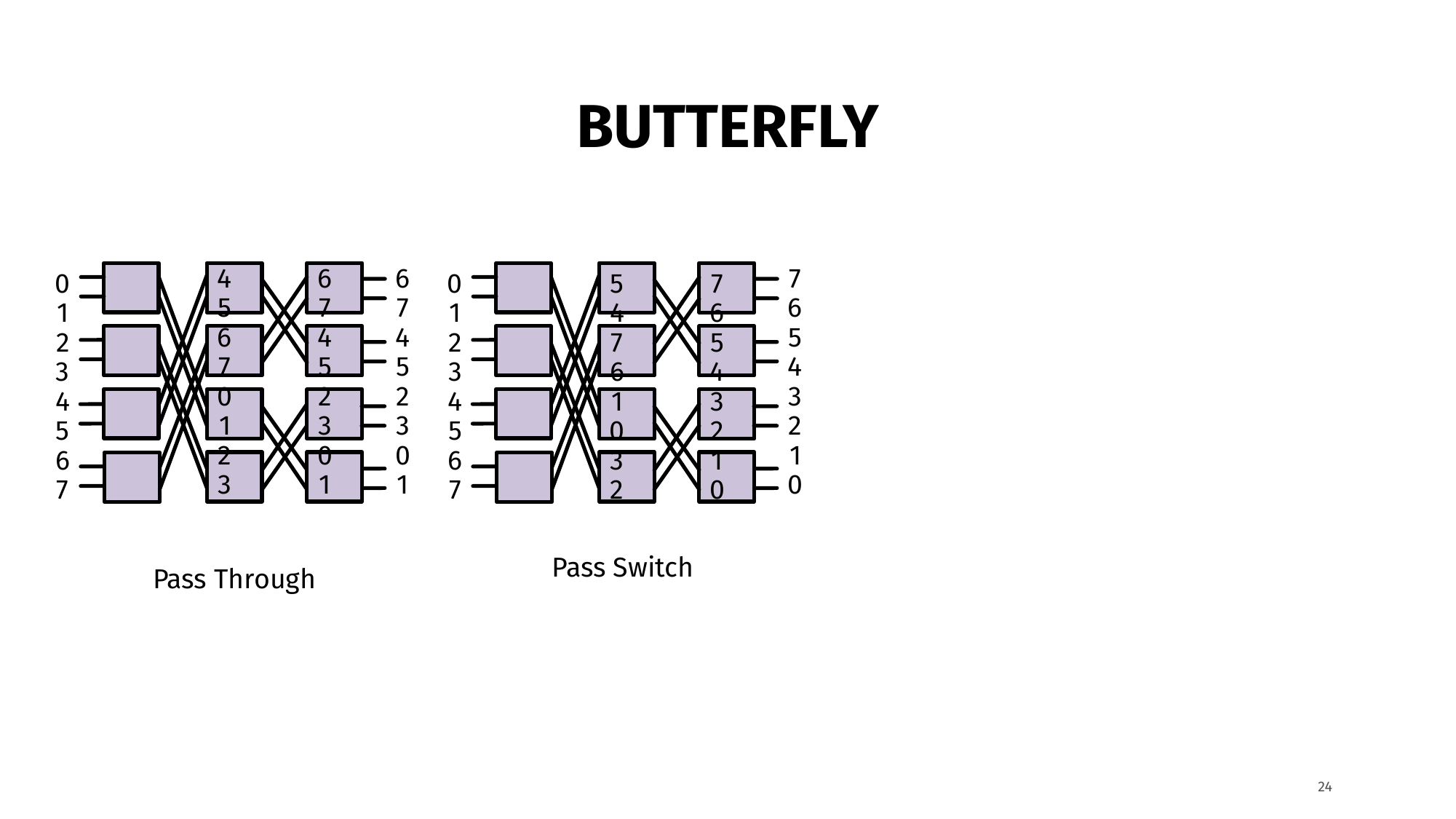

# Butterfly

4
5
6
7
0
1
2
3
6
7
4
5
2
3
0
1
6
7
4
5
2
3
0
1
7
6
5
4
3
2
1
0
0
1
2
3
4
5
6
7
0
1
2
3
4
5
6
7
5
4
7
6
1
0
3
2
7
6
5
4
3
2
1
0

Pass Switch
Pass Through